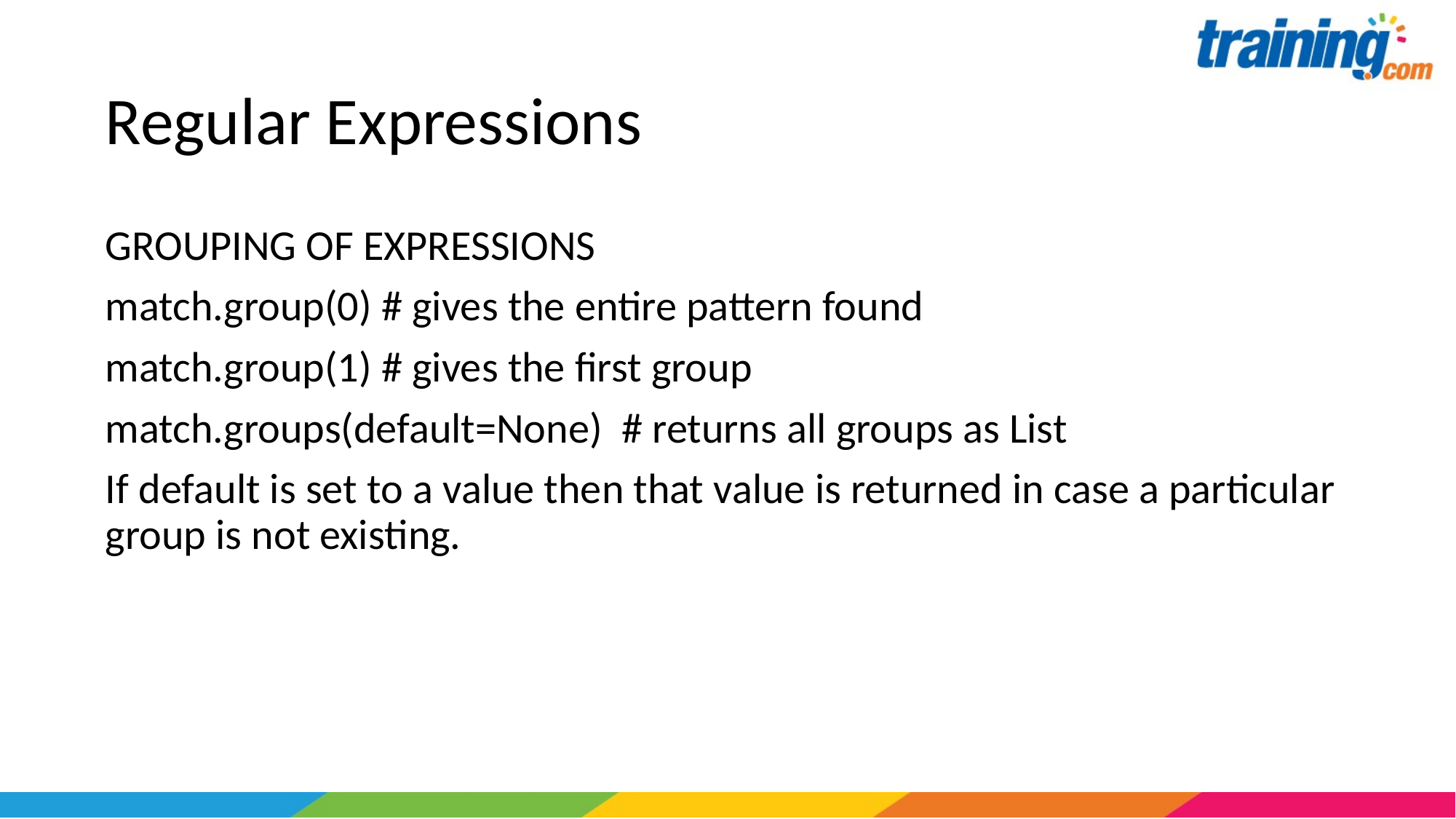

# Regular Expressions
GROUPING OF EXPRESSIONS
match.group(0) # gives the entire pattern found
match.group(1) # gives the first group
match.groups(default=None)  # returns all groups as List
If default is set to a value then that value is returned in case a particular group is not existing.